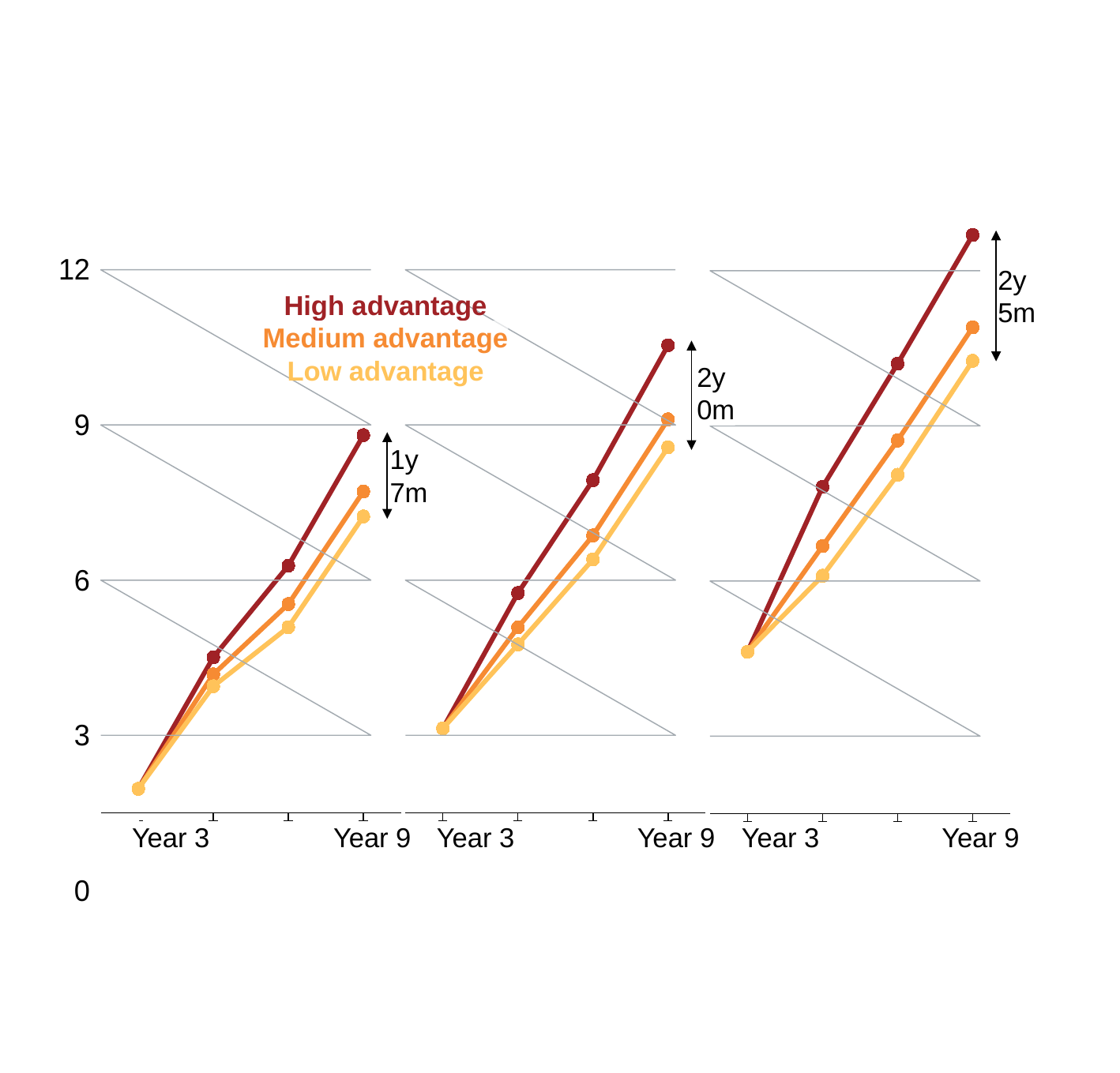

Low Year 3 score
Medium Year 3 score
High Year 3 score

### Chart

| Category |  | 20th | 50th | 80th |  |
|---|---|---|---|---|---|

### Chart

| Category |  | 20th | 50th | 80th |  |
|---|---|---|---|---|---|

### Chart

| Category |  | 20th | 50th | 80th |  |
|---|---|---|---|---|---|
2y
5m
High advantage
Medium advantage
Low advantage
2y
0m
1y
7m

Year 3
Year 9
Year 3
Year 9
Year 3
Year 9